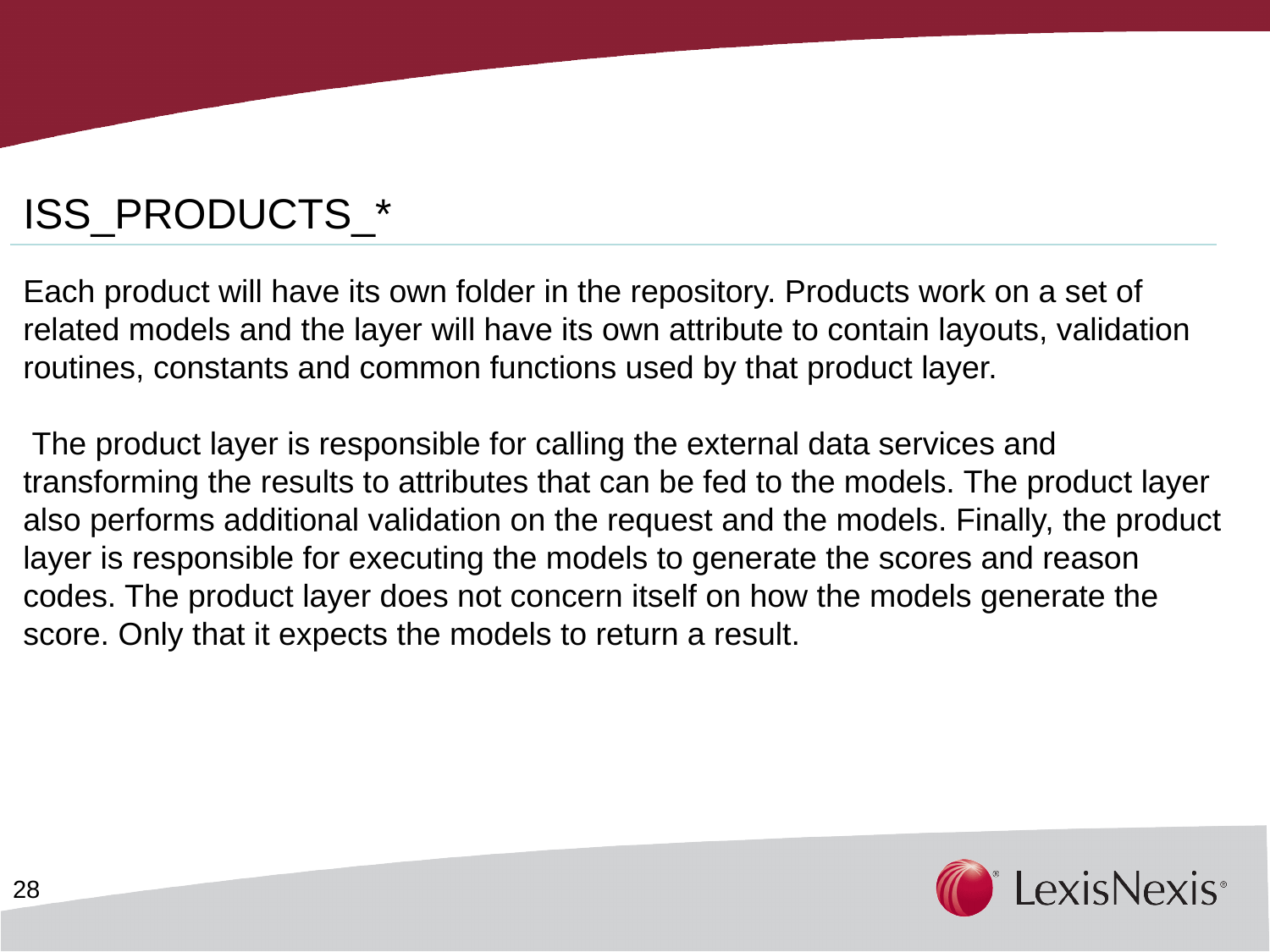

ISS_PRODUCTS_*
Each product will have its own folder in the repository. Products work on a set of related models and the layer will have its own attribute to contain layouts, validation routines, constants and common functions used by that product layer.

 The product layer is responsible for calling the external data services and transforming the results to attributes that can be fed to the models. The product layer also performs additional validation on the request and the models. Finally, the product layer is responsible for executing the models to generate the scores and reason codes. The product layer does not concern itself on how the models generate the score. Only that it expects the models to return a result.

28